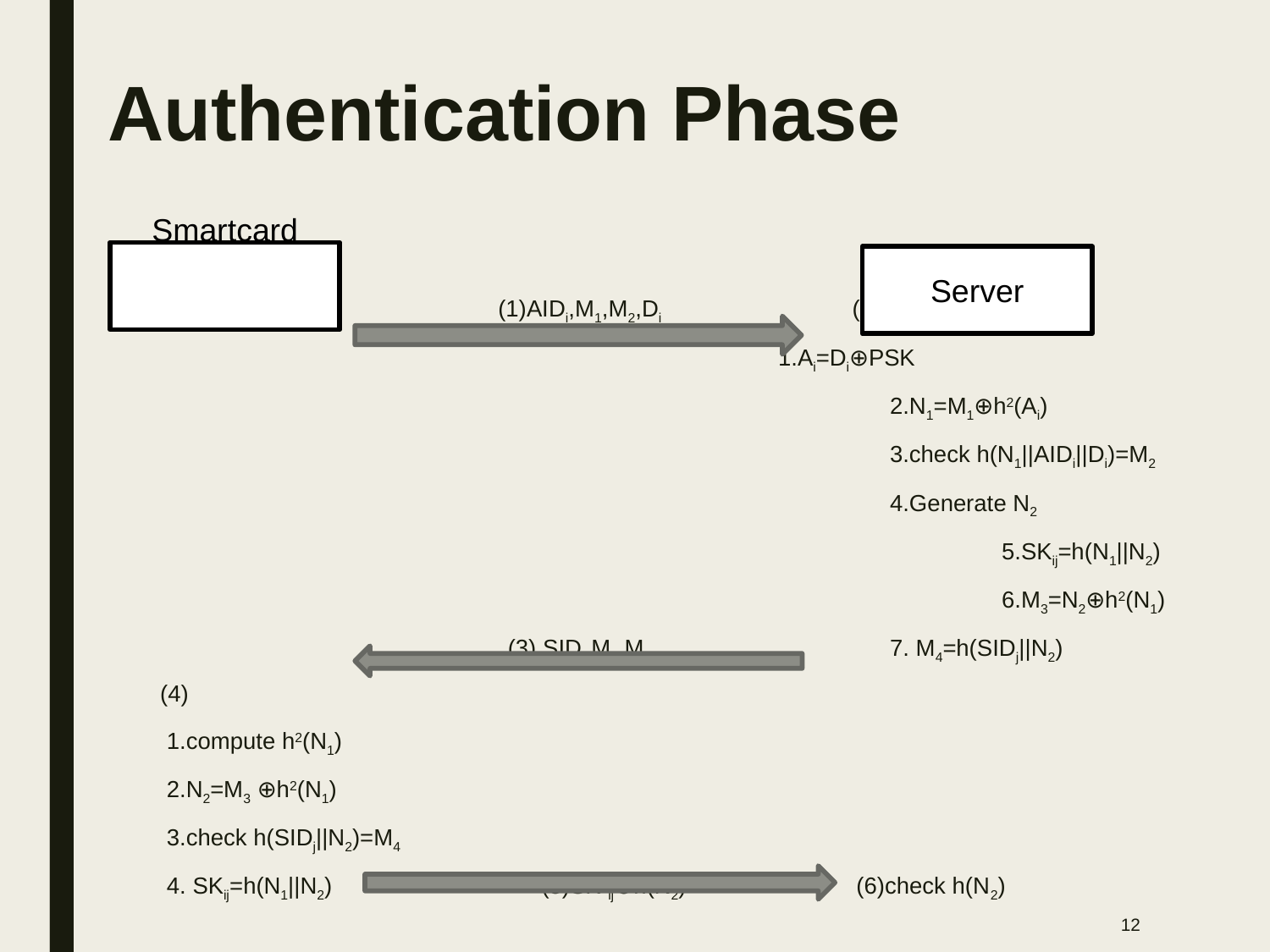

# Authentication Phase

                                             (1)AIDi,M1,M2,Di                               (2)
                                                                                         			1.Ai=Di⊕PSK
                                                                                                                       	2.N1=M1⊕h2(Ai)
                                                                                                                       	3.check h(N1||AIDi||Di)=M2
                                                                                                                      	4.Generate N2
                                                                                                                        	5.SKij=h(N1||N2)
                                                                                                                         	6.M3=N2⊕h2(N1)
                                                             (3) SIDj,M3,M 4                                	7. M4=h(SIDj||N2)
        (4)
         1.compute h2(N1)
         2.N2=M3 ⊕h2(N1)
         3.check h(SIDj||N2)=M4
         4. SKij=h(N1||N2)                                (5)SK ij⊕h(N2)                          (6)check h(N2)

Smartcard

Server

12